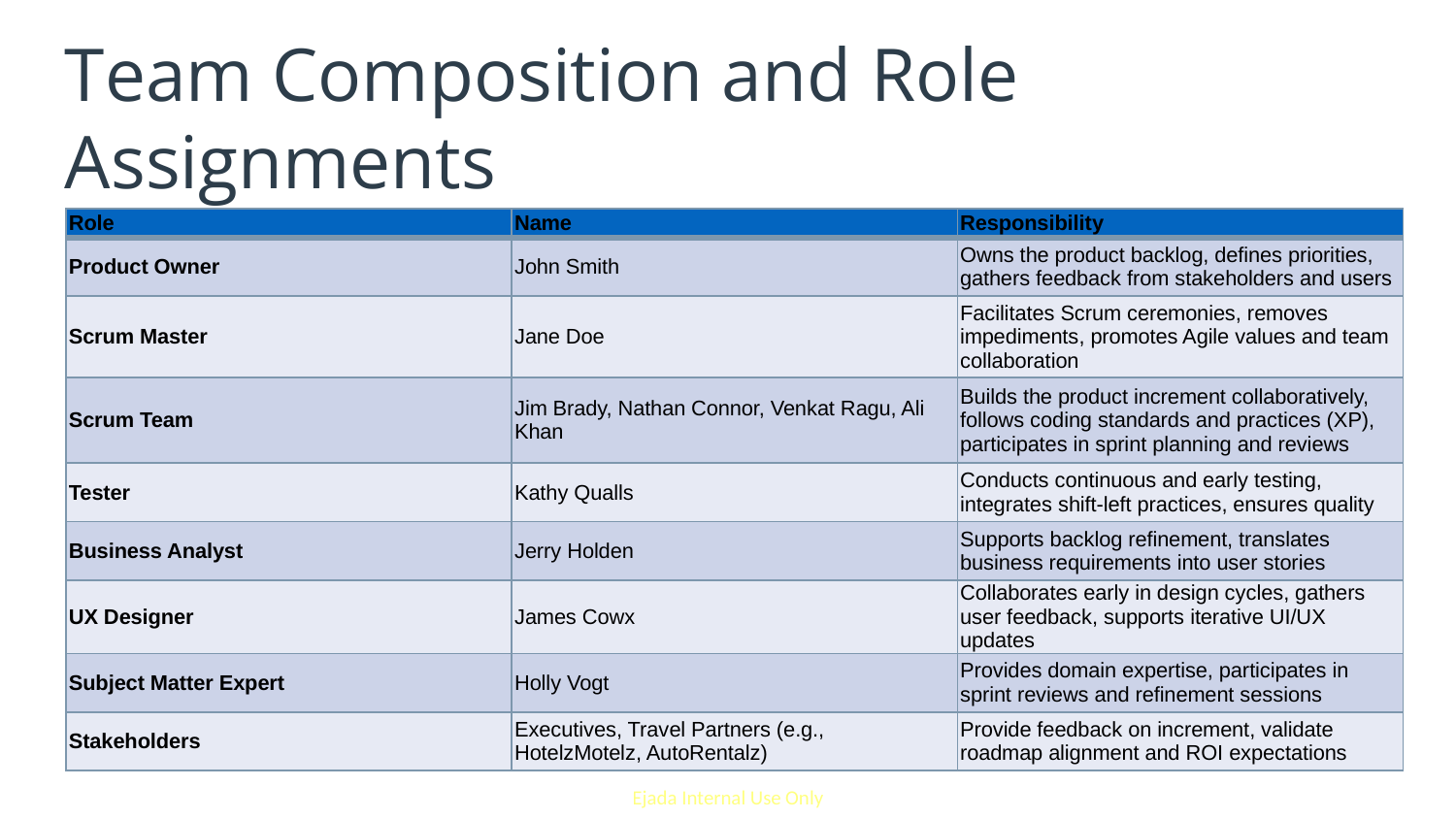

# Team Composition and Role Assignments
| Role | Name | Responsibility |
| --- | --- | --- |
| Product Owner | John Smith | Owns the product backlog, defines priorities, gathers feedback from stakeholders and users |
| Scrum Master | Jane Doe | Facilitates Scrum ceremonies, removes impediments, promotes Agile values and team collaboration |
| Scrum Team | Jim Brady, Nathan Connor, Venkat Ragu, Ali Khan | Builds the product increment collaboratively, follows coding standards and practices (XP), participates in sprint planning and reviews |
| Tester | Kathy Qualls | Conducts continuous and early testing, integrates shift-left practices, ensures quality |
| Business Analyst | Jerry Holden | Supports backlog refinement, translates business requirements into user stories |
| UX Designer | James Cowx | Collaborates early in design cycles, gathers user feedback, supports iterative UI/UX updates |
| Subject Matter Expert | Holly Vogt | Provides domain expertise, participates in sprint reviews and refinement sessions |
| Stakeholders | Executives, Travel Partners (e.g., HotelzMotelz, AutoRentalz) | Provide feedback on increment, validate roadmap alignment and ROI expectations |